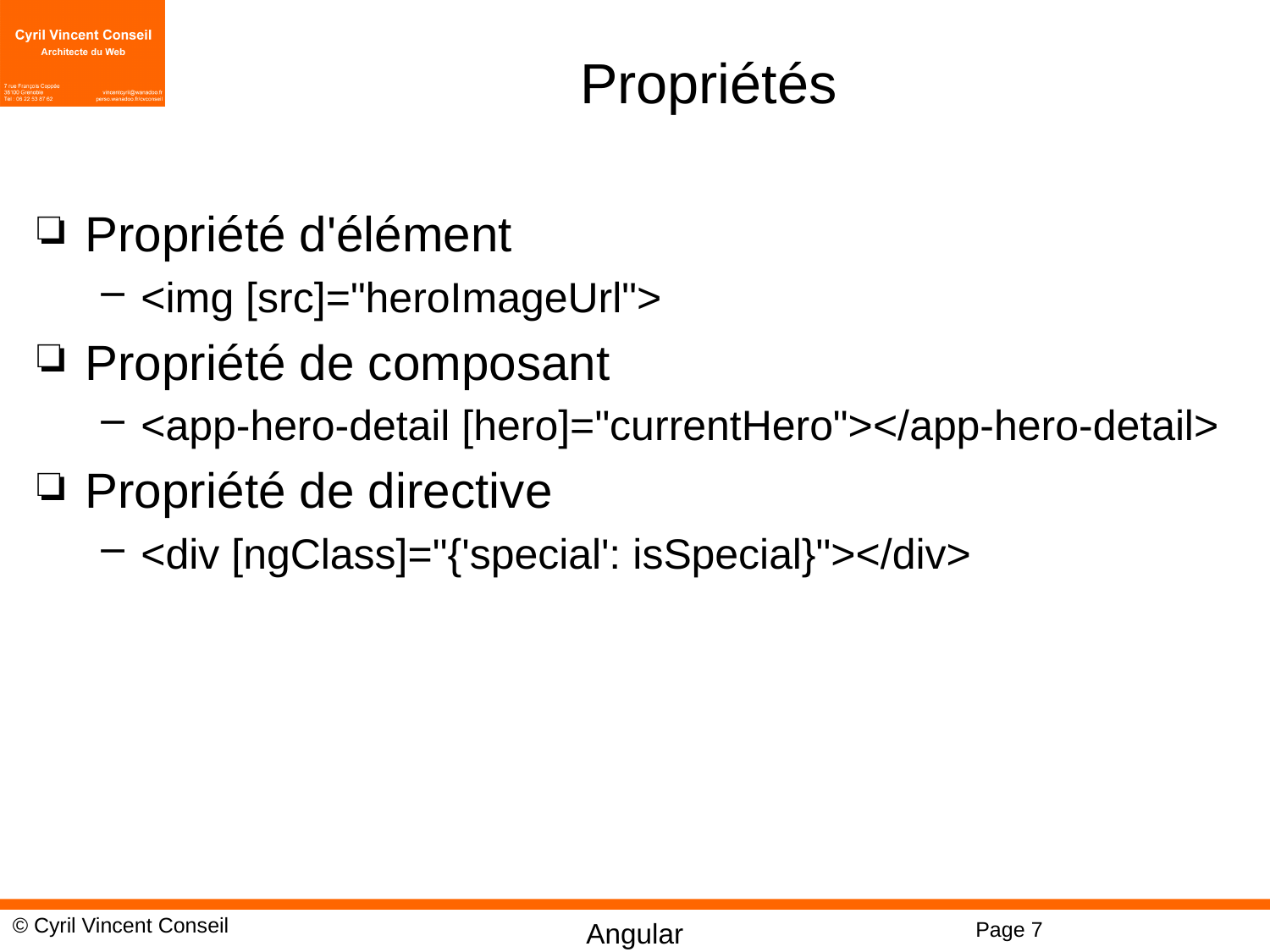

# Propriétés
Propriété d'élément
<img [src]="heroImageUrl">
Propriété de composant
<app-hero-detail [hero]="currentHero"></app-hero-detail>
Propriété de directive
<div [ngClass]="{'special': isSpecial}"></div>